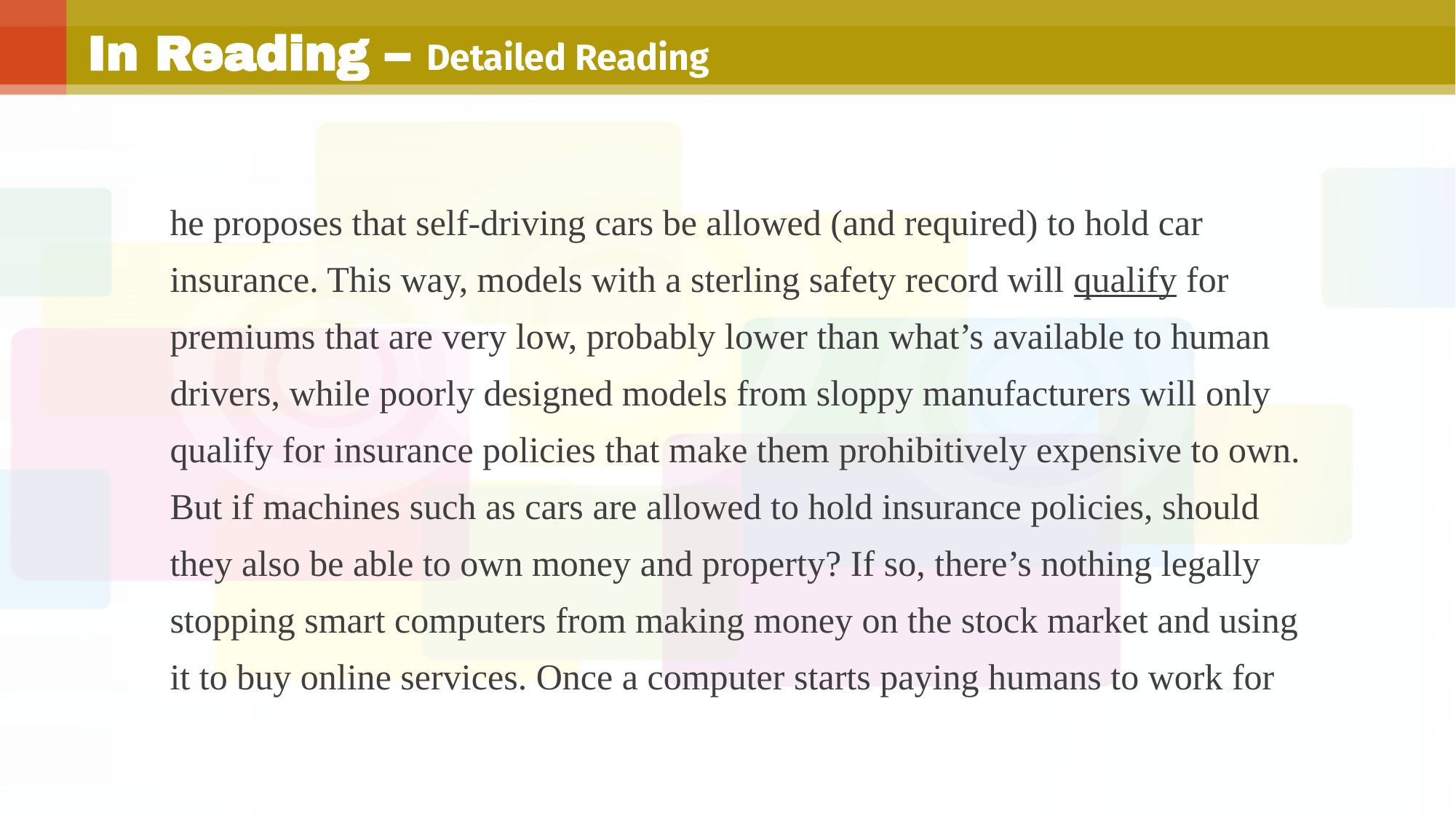

In Reading – Detailed Reading
he proposes that self-driving cars be allowed (and required) to hold car insurance. This way, models with a sterling safety record will qualify for premiums that are very low, probably lower than what’s available to human drivers, while poorly designed models from sloppy manufacturers will only qualify for insurance policies that make them prohibitively expensive to own.
But if machines such as cars are allowed to hold insurance policies, should they also be able to own money and property? If so, there’s nothing legally stopping smart computers from making money on the stock market and using it to buy online services. Once a computer starts paying humans to work for